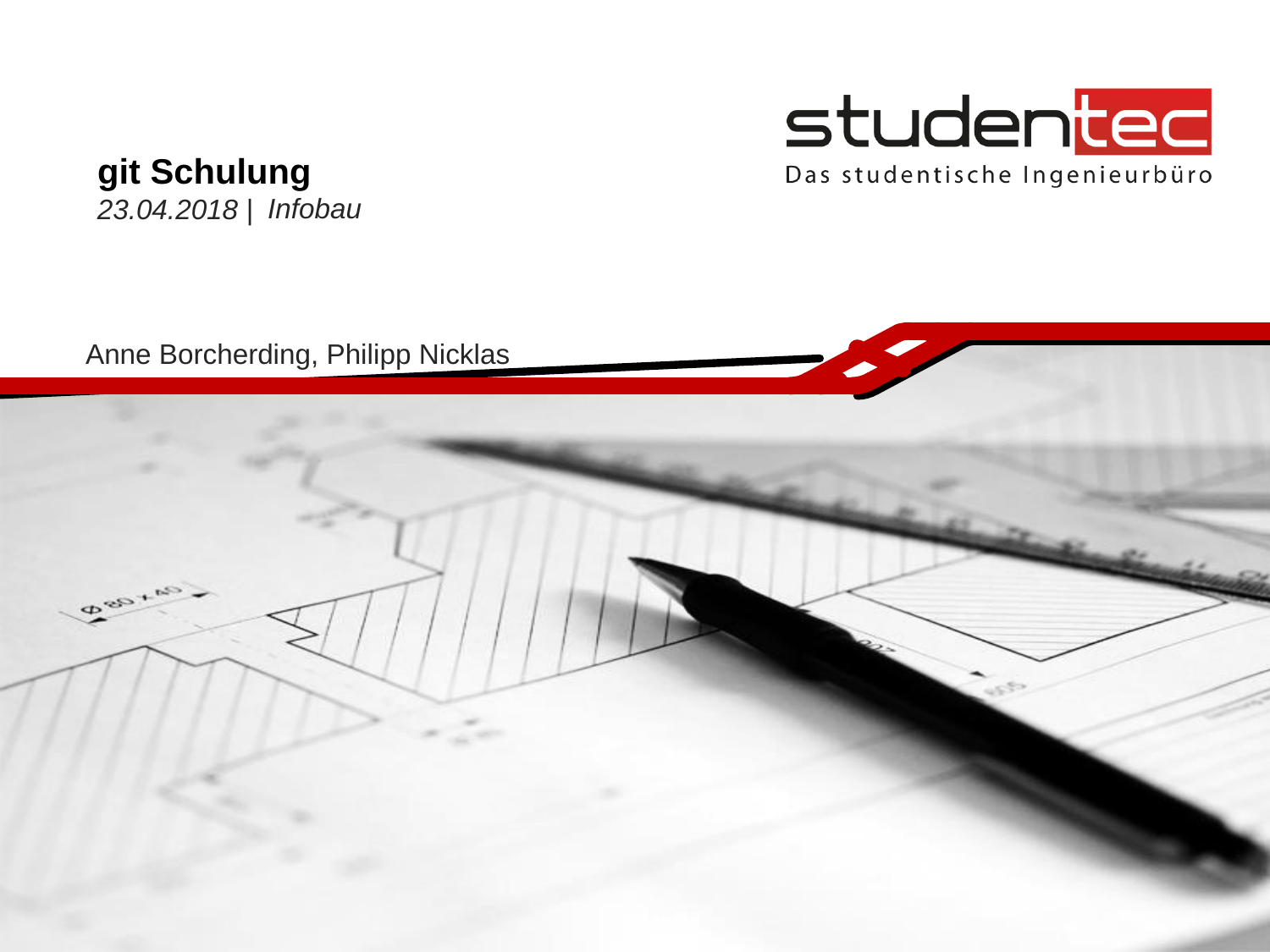

git Schulung
Infobau
Anne Borcherding, Philipp Nicklas